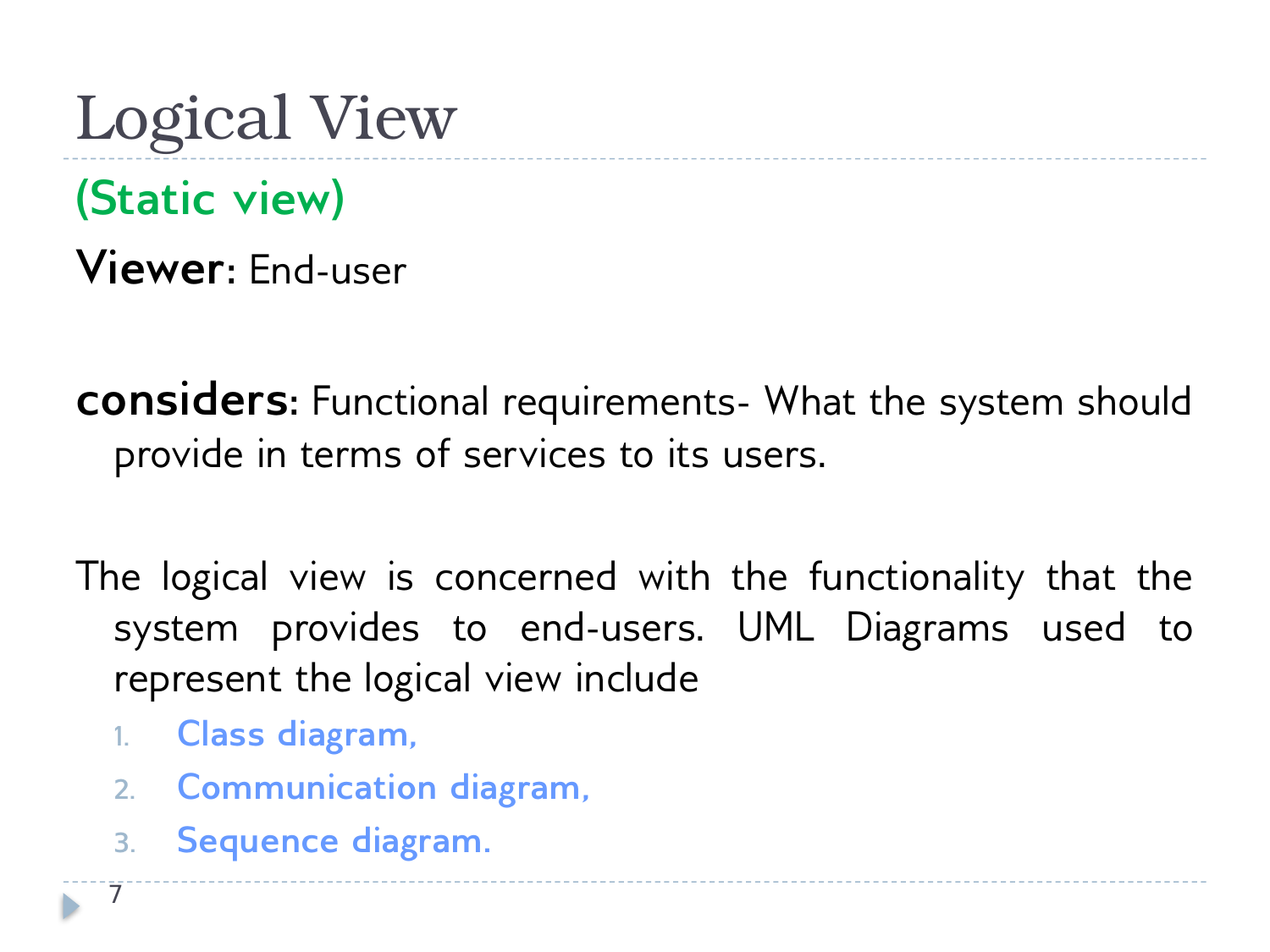

# Logical View
(Static view)
Viewer: End-user

considers: Functional requirements- What the system should provide in terms of services to its users.

The logical view is concerned with the functionality that the system provides to end-users. UML Diagrams used to represent the logical view include
Class diagram,
Communication diagram,
Sequence diagram.
7